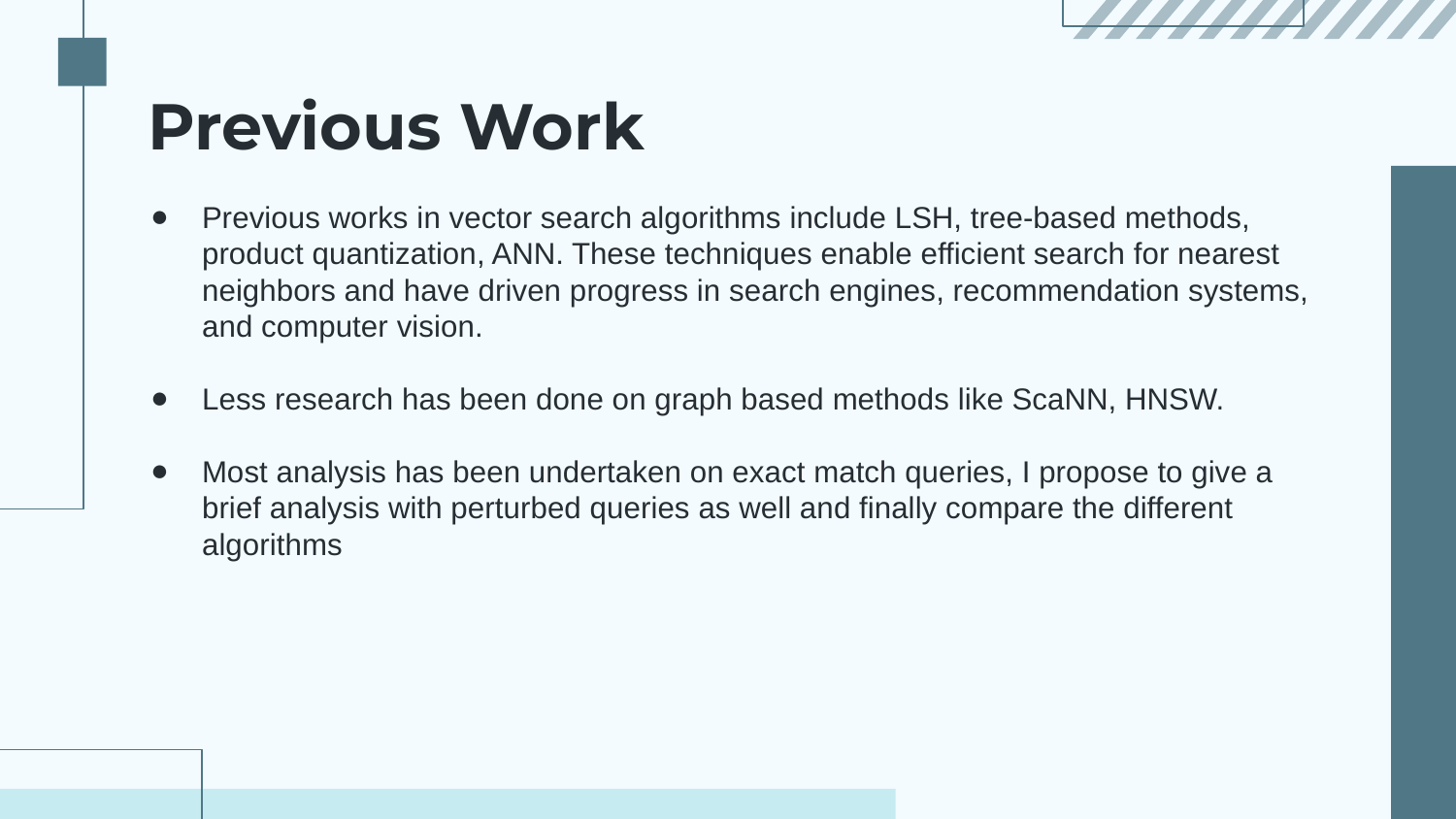

#
 Previous Work
Previous works in vector search algorithms include LSH, tree-based methods, product quantization, ANN. These techniques enable efficient search for nearest neighbors and have driven progress in search engines, recommendation systems, and computer vision.

Less research has been done on graph based methods like ScaNN, HNSW.

Most analysis has been undertaken on exact match queries, I propose to give a brief analysis with perturbed queries as well and finally compare the different algorithms